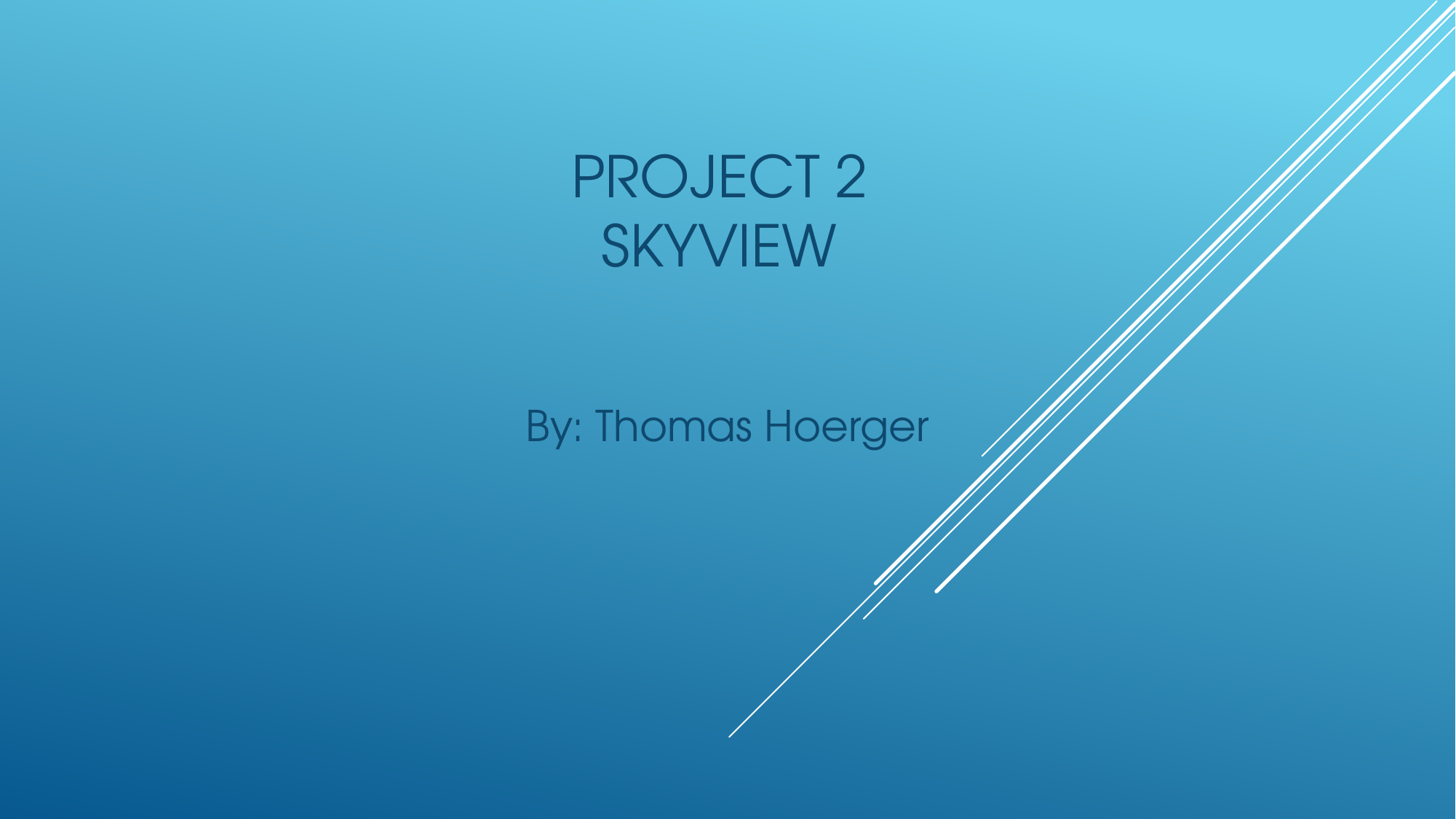

# Project 2 Skyview
By: Thomas Hoerger